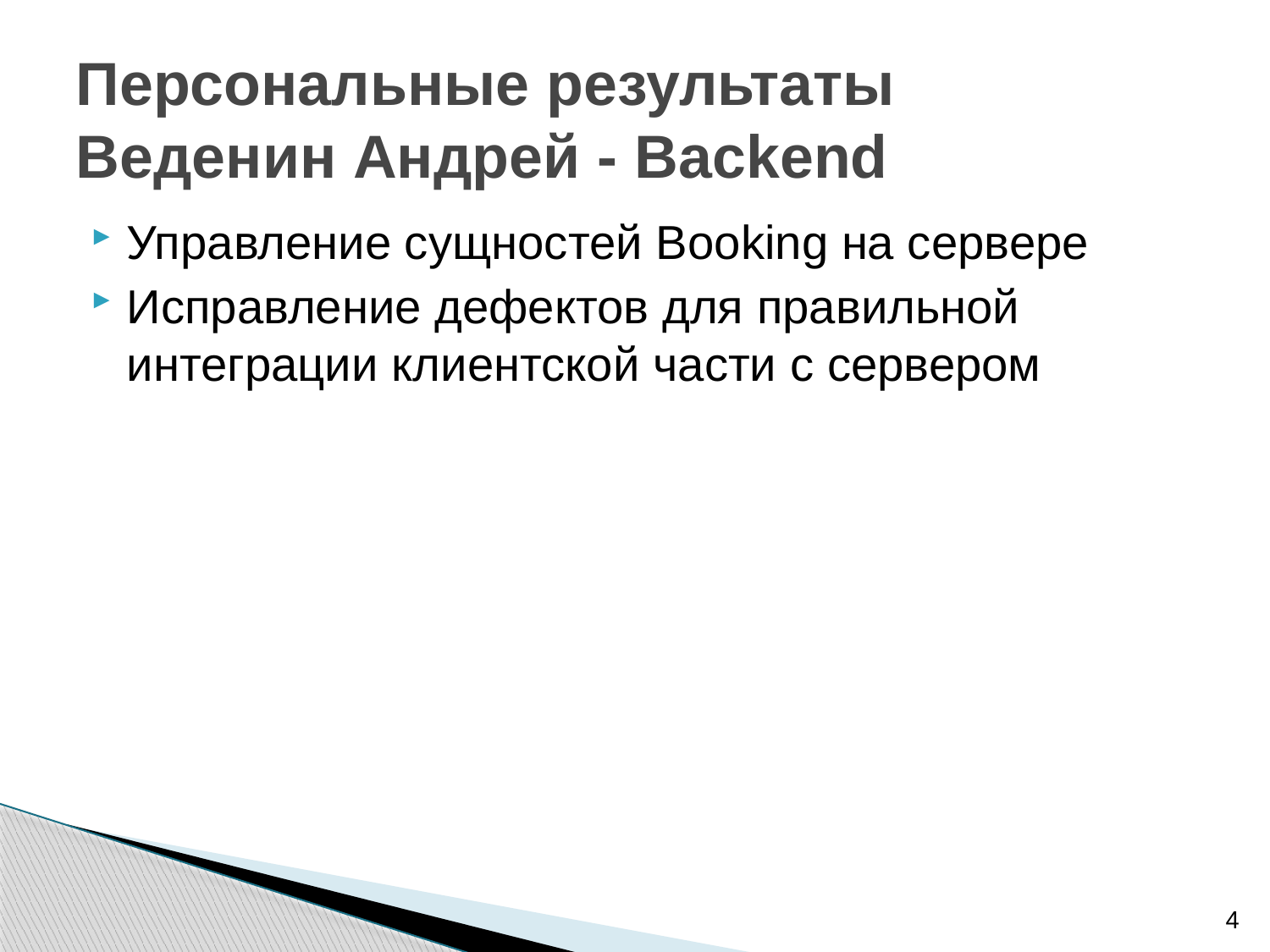

# Персональные результаты Веденин Андрей - Backend
Управление сущностей Booking на сервере
Исправление дефектов для правильной интеграции клиентской части с сервером

4